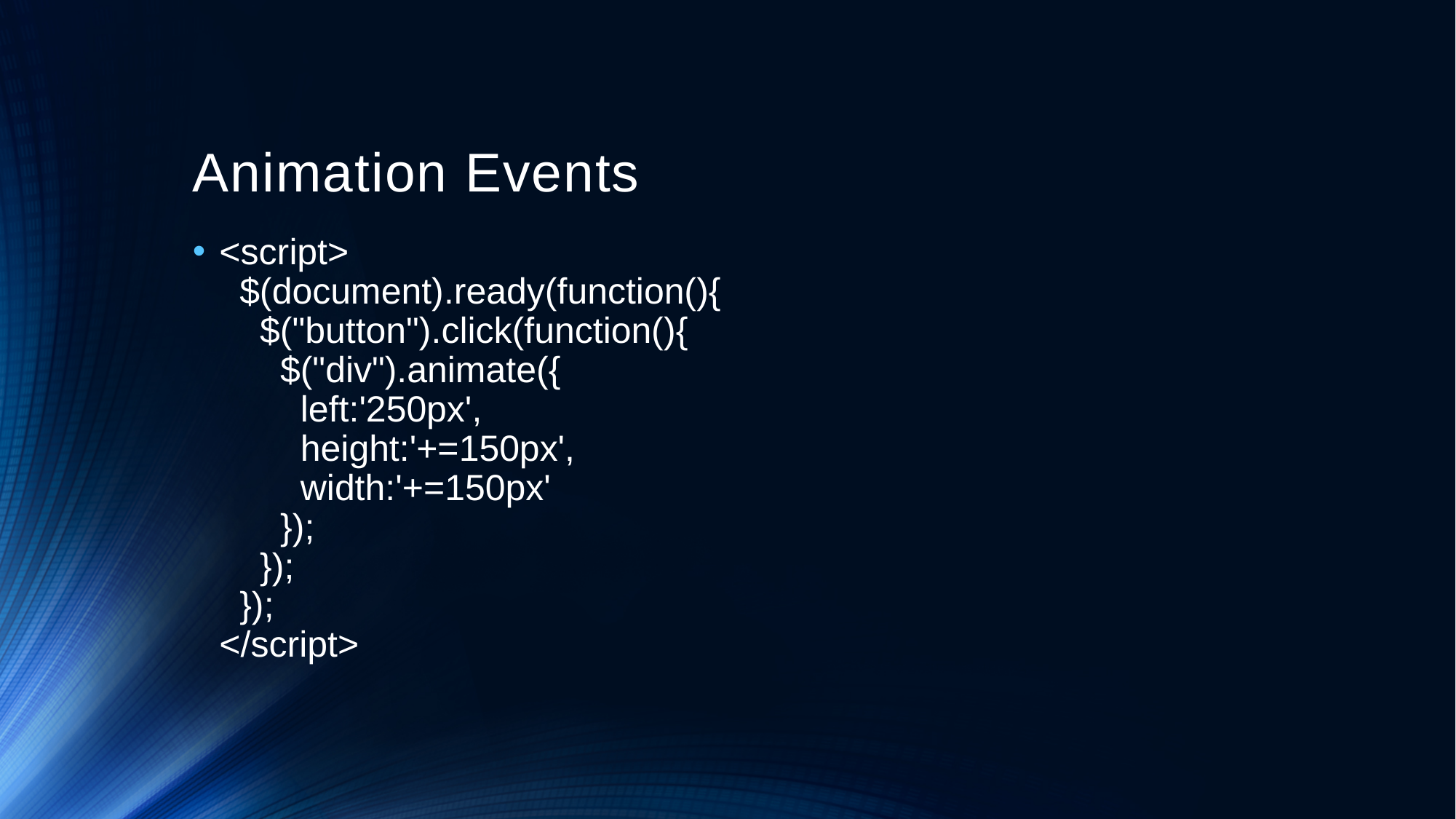

# Animation Events
<script>
  $(document).ready(function(){
    $("button").click(function(){
      $("div").animate({
        left:'250px',
        height:'+=150px',
        width:'+=150px'
      });
    });
  });
</script>